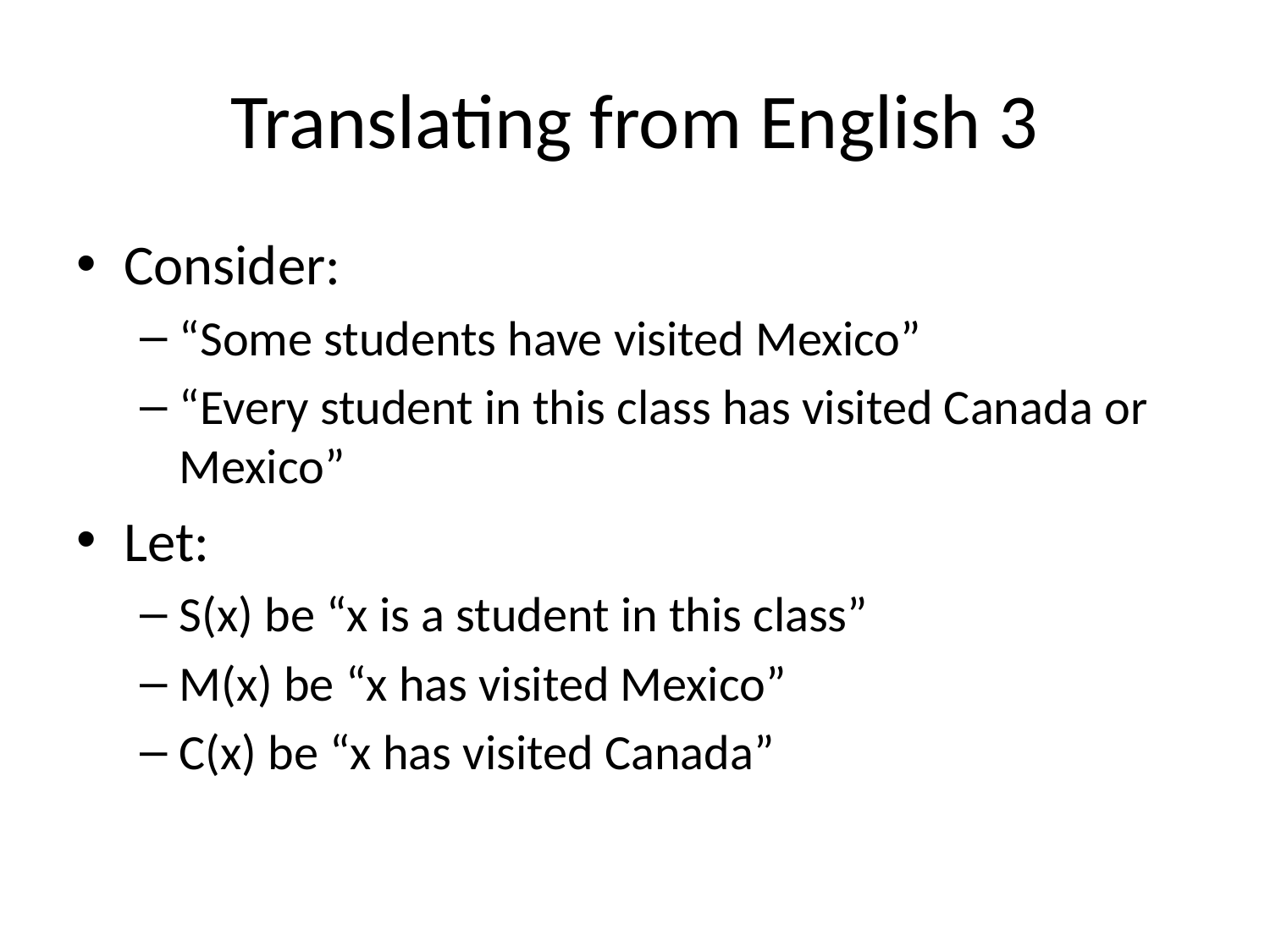

# Translating from English 3
Consider:
“Some students have visited Mexico”
“Every student in this class has visited Canada or Mexico”
Let:
S(x) be “x is a student in this class”
M(x) be “x has visited Mexico”
C(x) be “x has visited Canada”
58